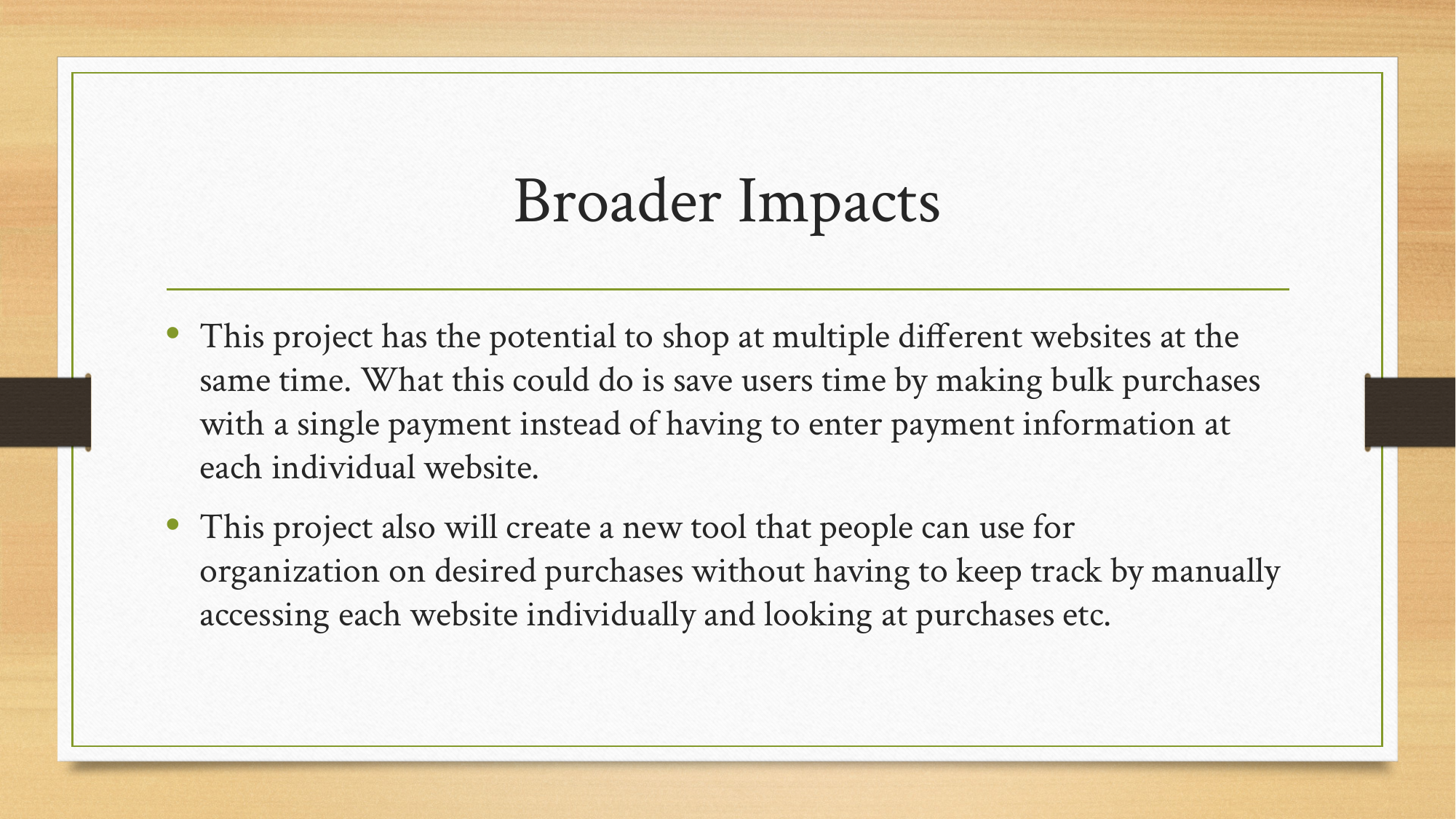

# Broader Impacts
This project has the potential to shop at multiple different websites at the same time. What this could do is save users time by making bulk purchases with a single payment instead of having to enter payment information at each individual website.
This project also will create a new tool that people can use for organization on desired purchases without having to keep track by manually accessing each website individually and looking at purchases etc.